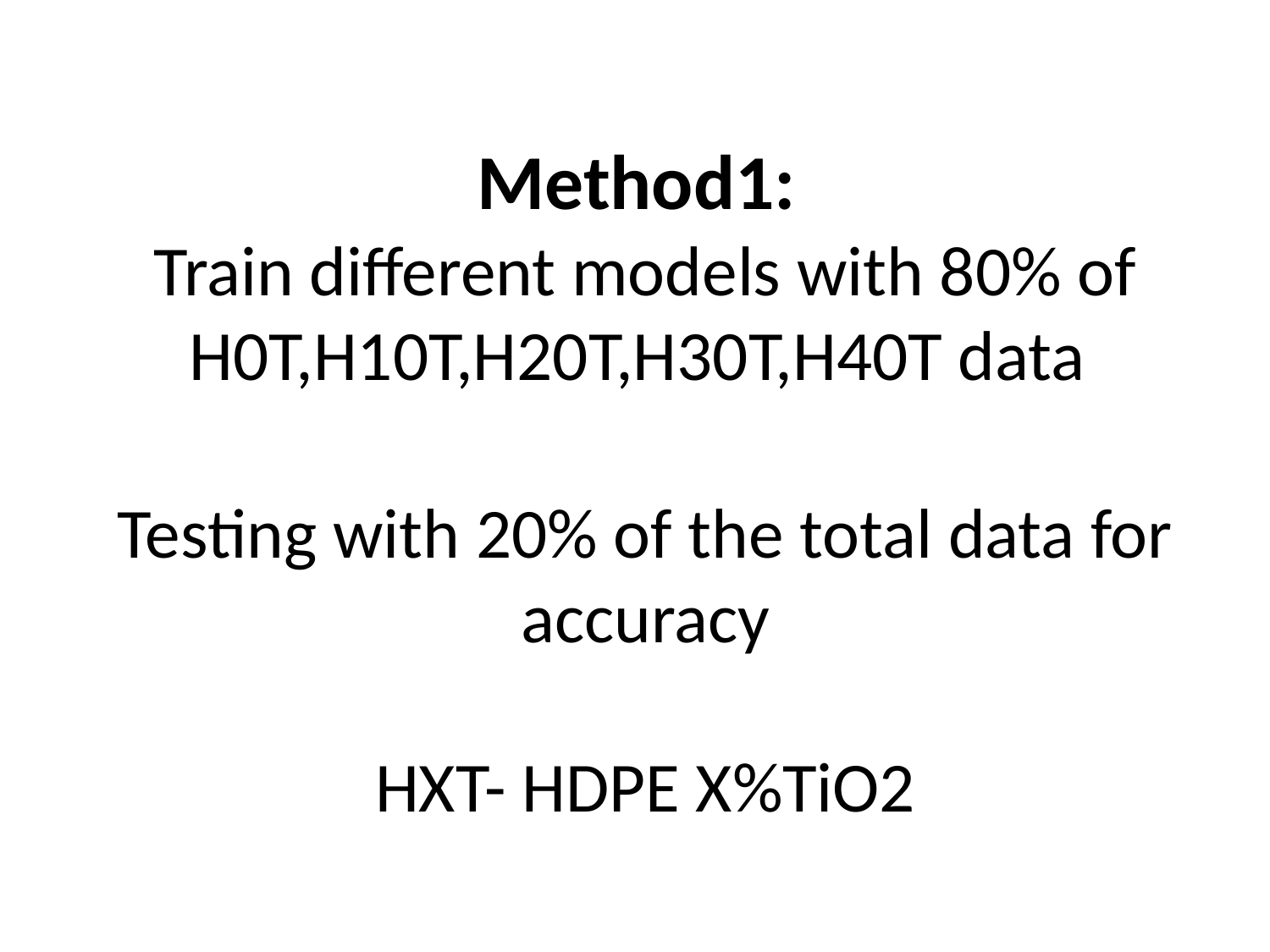

# Method1: Train different models with 80% of H0T,H10T,H20T,H30T,H40T data Testing with 20% of the total data for accuracy HXT- HDPE X%TiO2